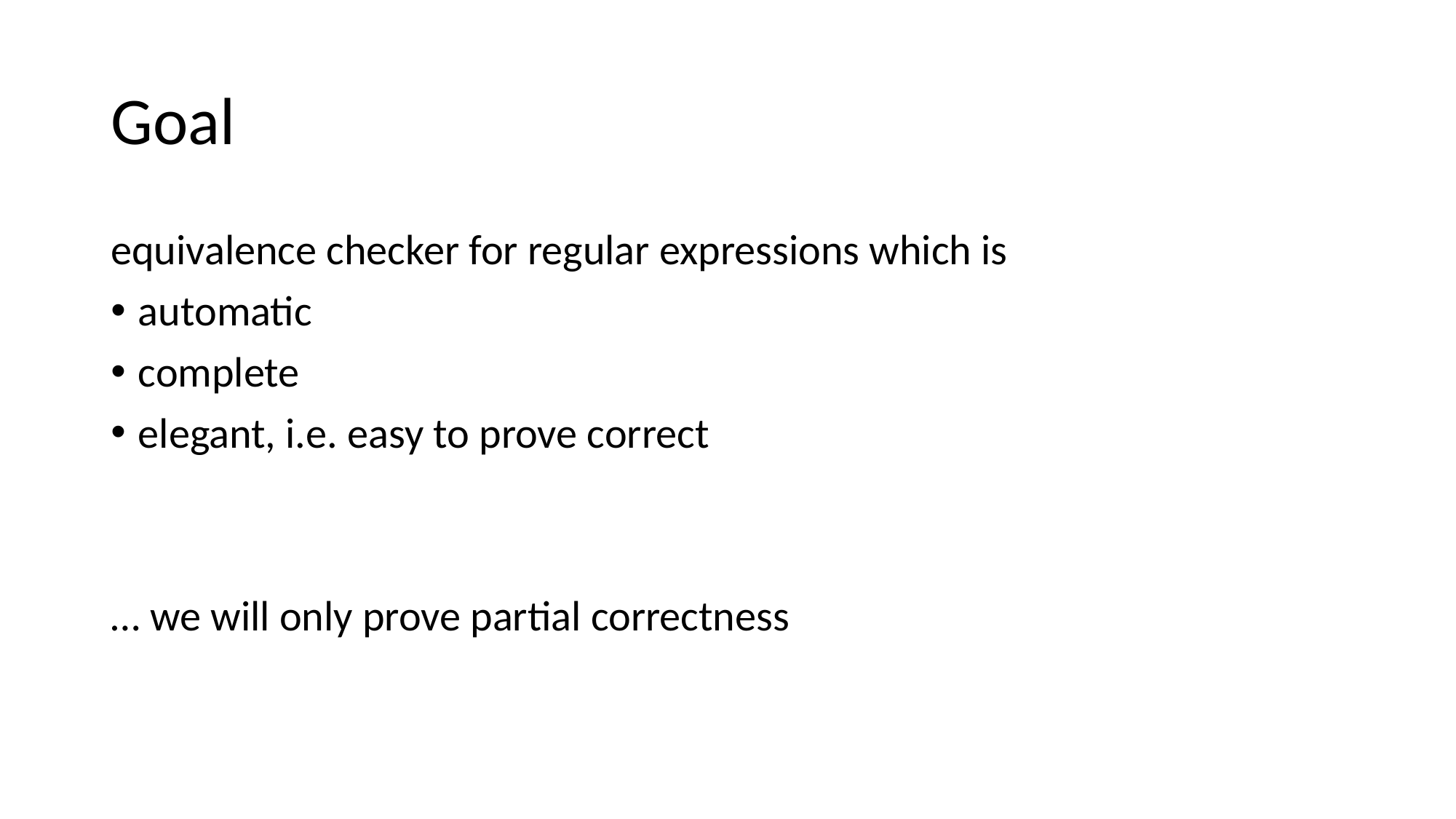

# Goal
equivalence checker for regular expressions which is
automatic
complete
elegant, i.e. easy to prove correct

… we will only prove partial correctness